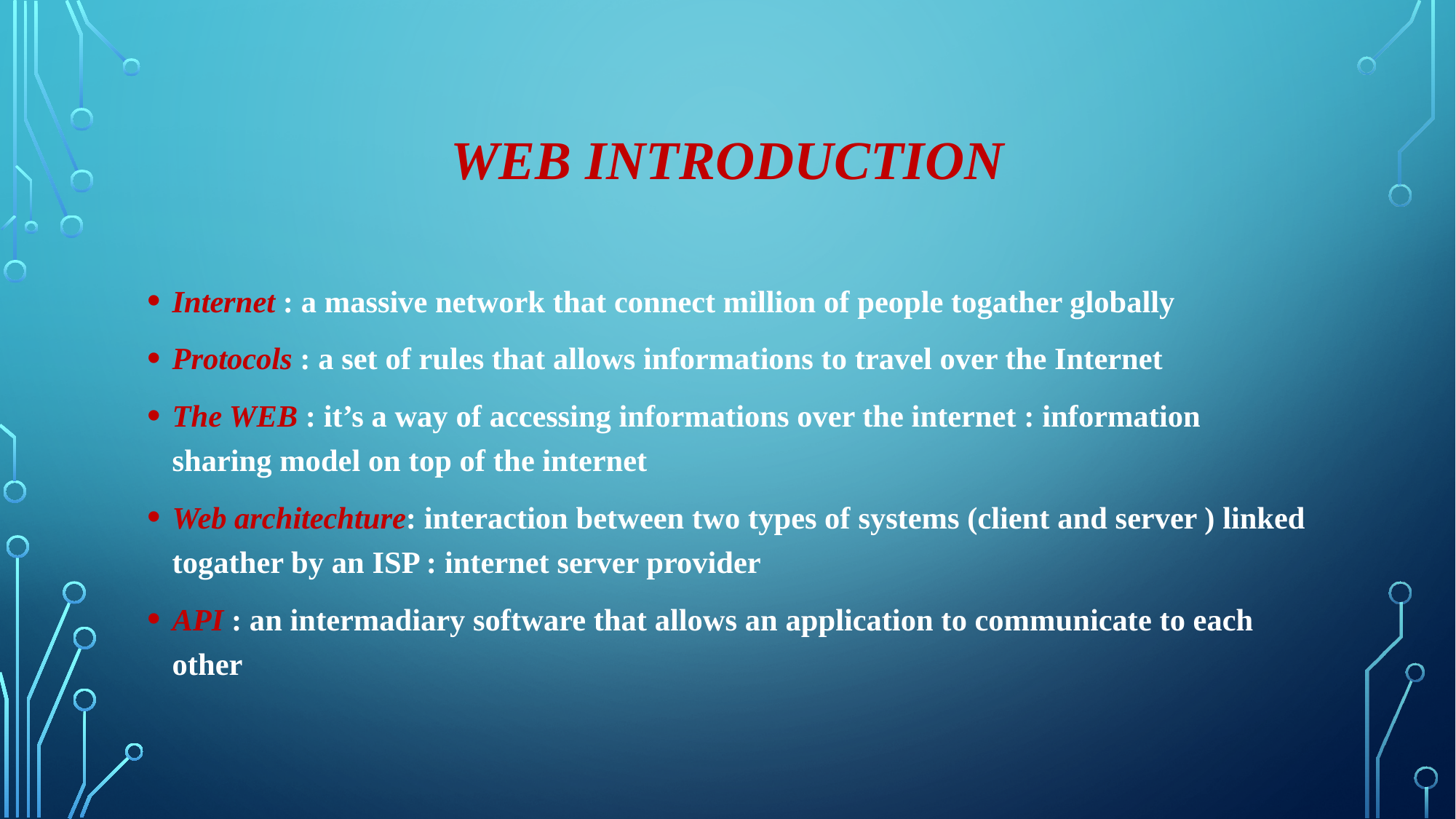

# Web introduction
Internet : a massive network that connect million of people togather globally
Protocols : a set of rules that allows informations to travel over the Internet
The WEB : it’s a way of accessing informations over the internet : information sharing model on top of the internet
Web architechture: interaction between two types of systems (client and server ) linked togather by an ISP : internet server provider
API : an intermadiary software that allows an application to communicate to each other